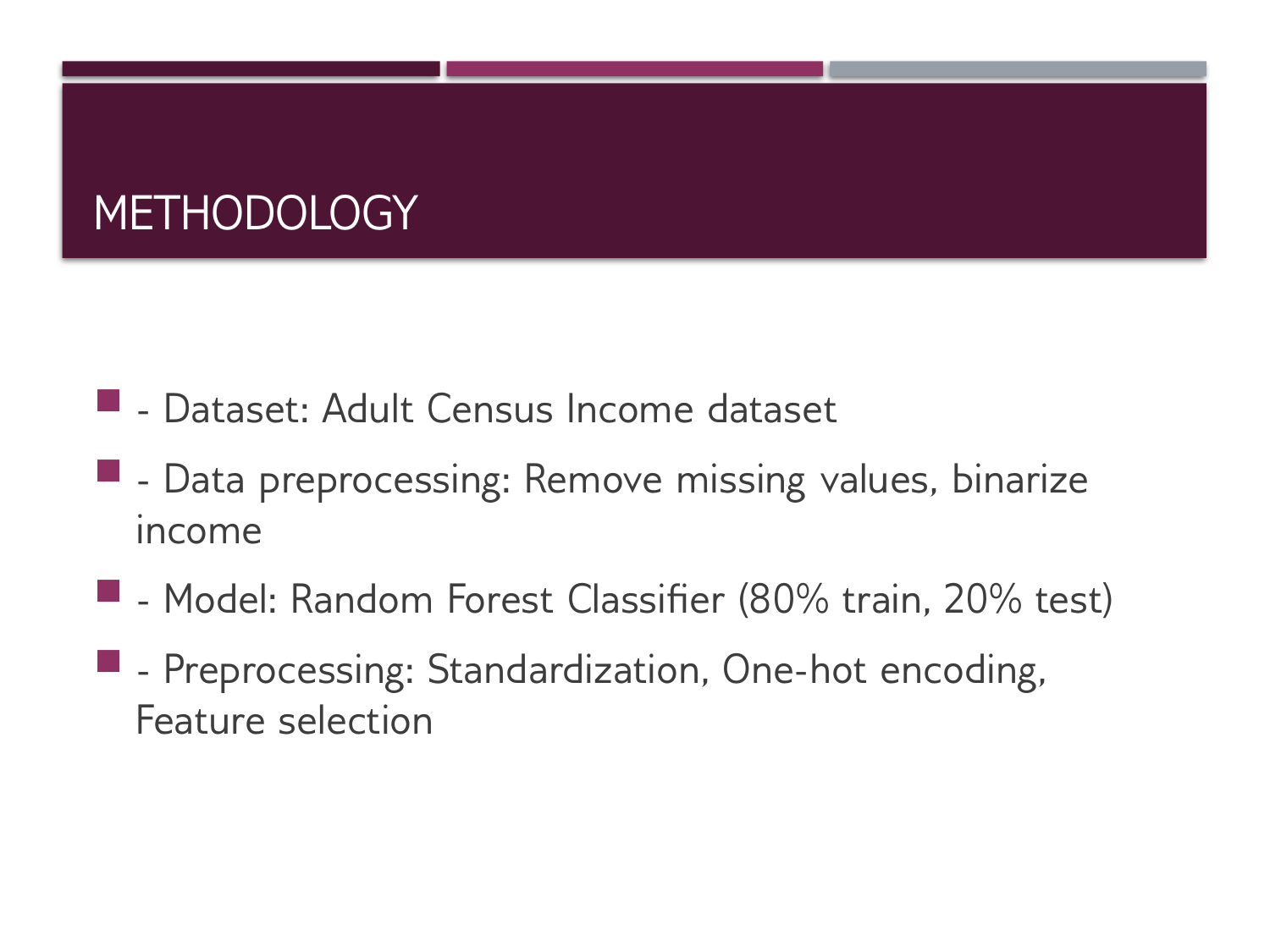

# Methodology
- Dataset: Adult Census Income dataset
- Data preprocessing: Remove missing values, binarize income
- Model: Random Forest Classifier (80% train, 20% test)
- Preprocessing: Standardization, One-hot encoding, Feature selection